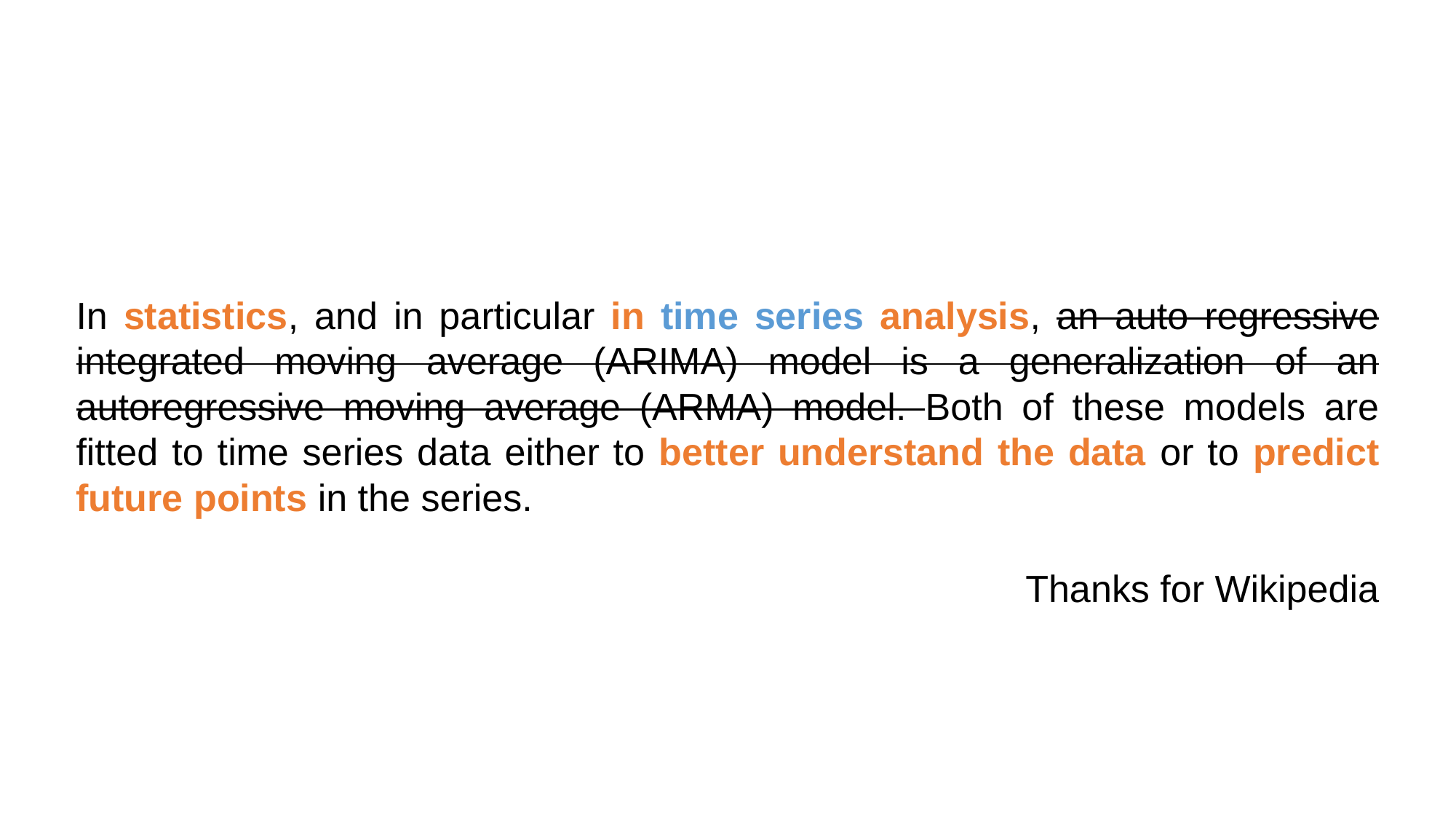

In statistics, and in particular in time series analysis, an auto regressive integrated moving average (ARIMA) model is a generalization of an autoregressive moving average (ARMA) model. Both of these models are fitted to time series data either to better understand the data or to predict future points in the series.

Thanks for Wikipedia